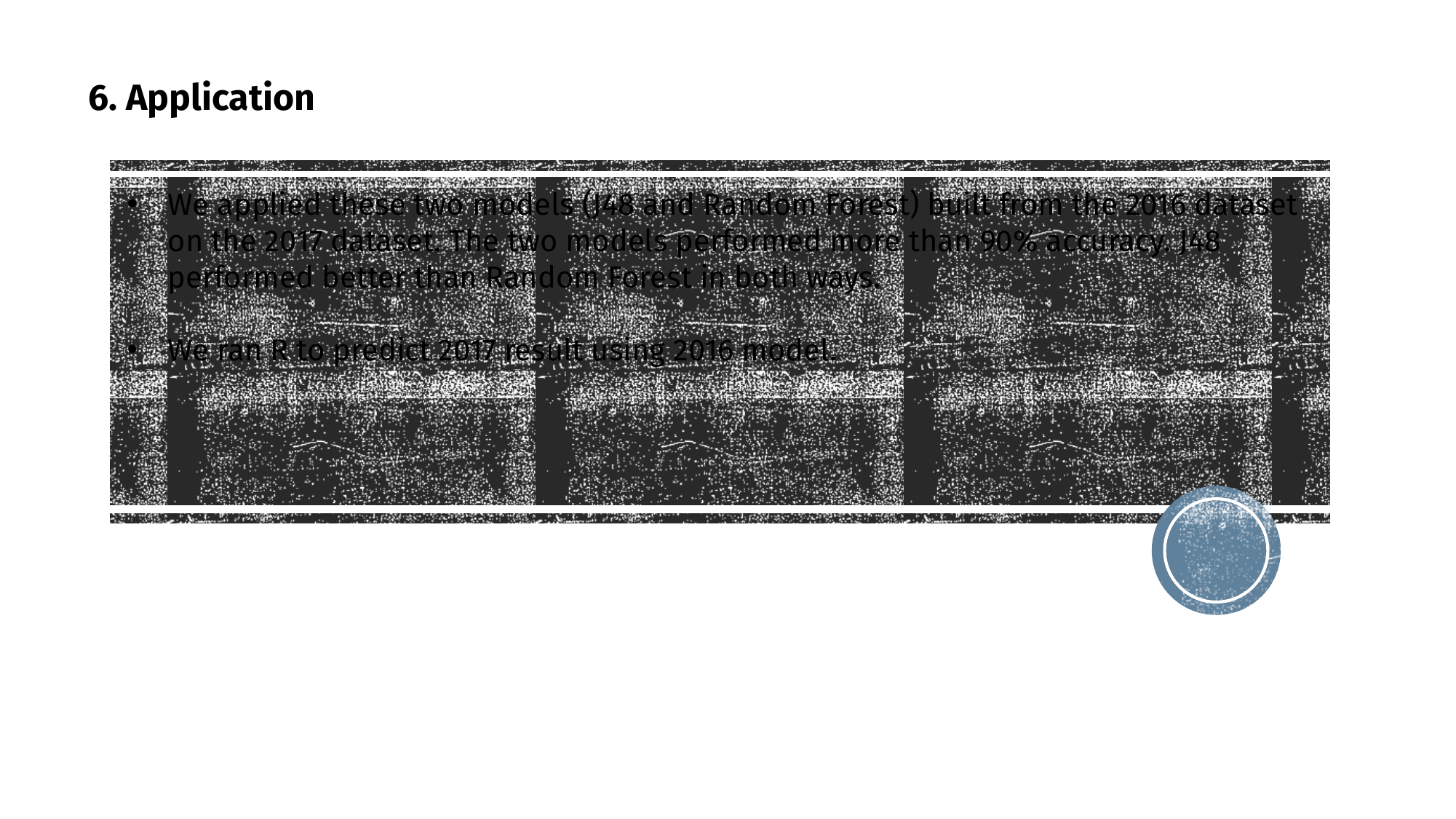

6. Application
We applied these two models (J48 and Random Forest) built from the 2016 dataset on the 2017 dataset. The two models performed more than 90% accuracy. J48 performed better than Random Forest in both ways.

We ran R to predict 2017 result using 2016 model.